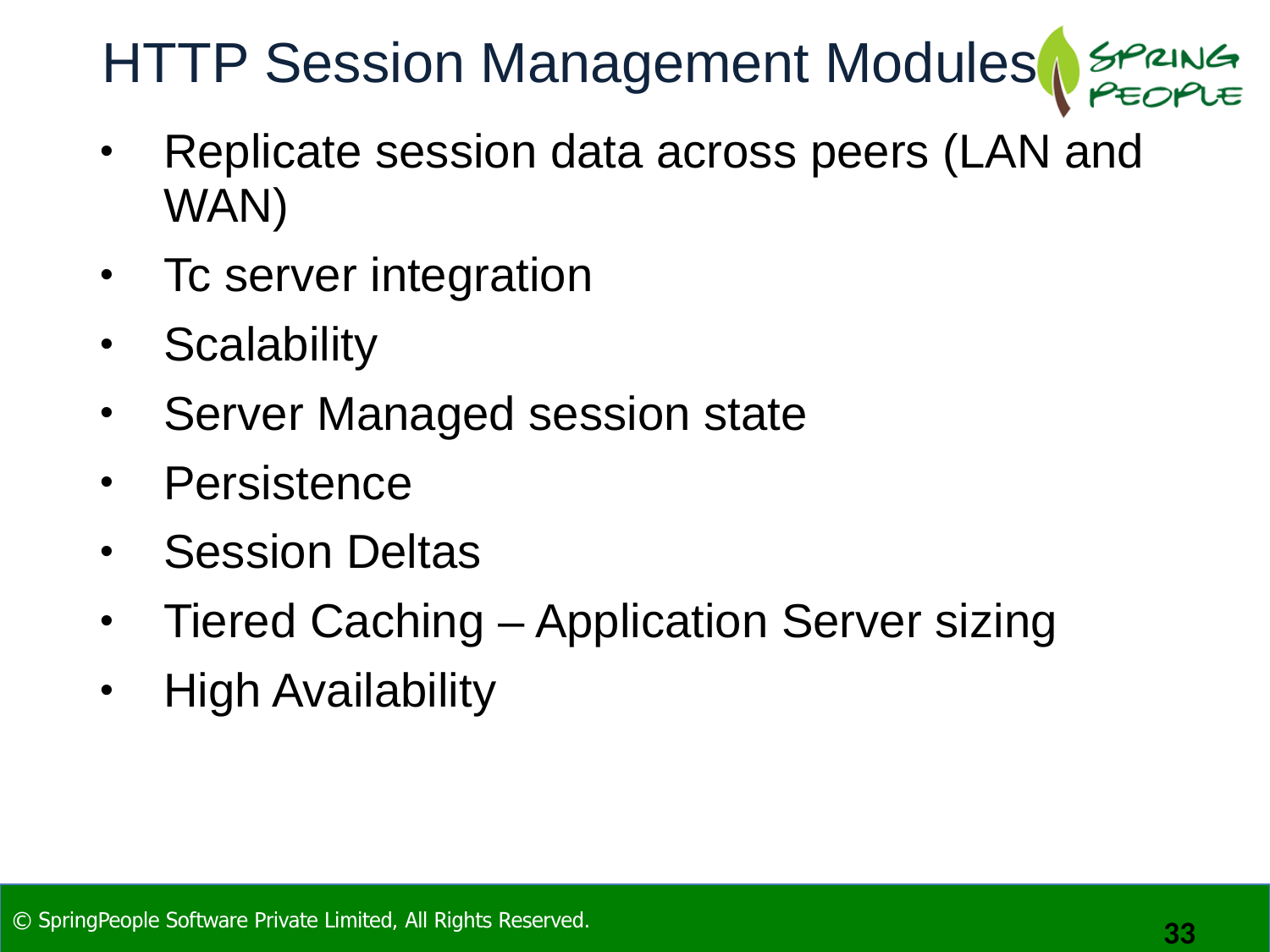

HTTP Session Management Modules
Replicate session data across peers (LAN and WAN)
Tc server integration
Scalability
Server Managed session state
Persistence
Session Deltas
Tiered Caching – Application Server sizing
High Availability

33